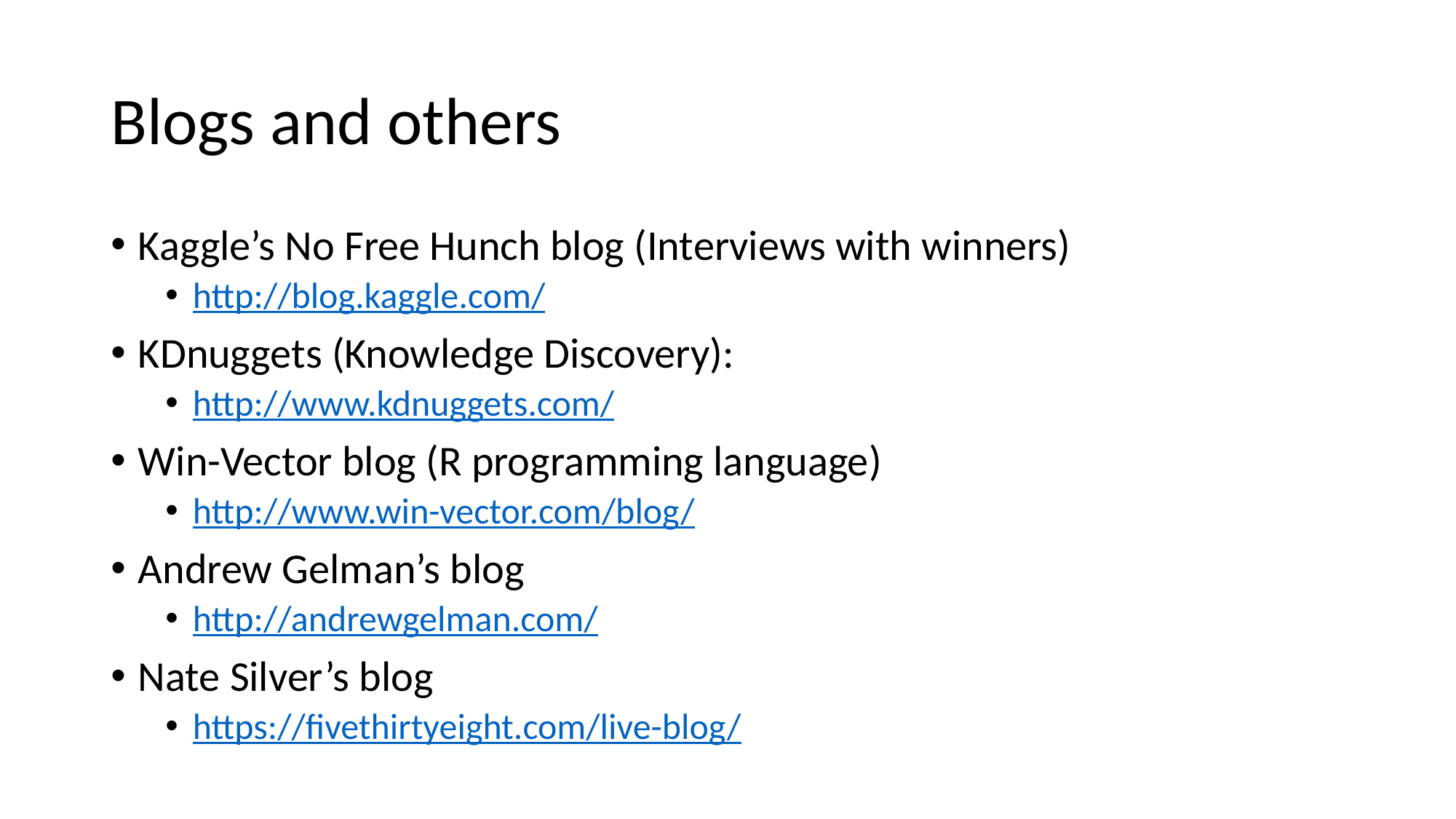

# Blogs and others
Kaggle’s No Free Hunch blog (Interviews with winners)
http://blog.kaggle.com/
KDnuggets (Knowledge Discovery):
http://www.kdnuggets.com/
Win-Vector blog (R programming language)
http://www.win-vector.com/blog/
Andrew Gelman’s blog
http://andrewgelman.com/
Nate Silver’s blog
https://fivethirtyeight.com/live-blog/